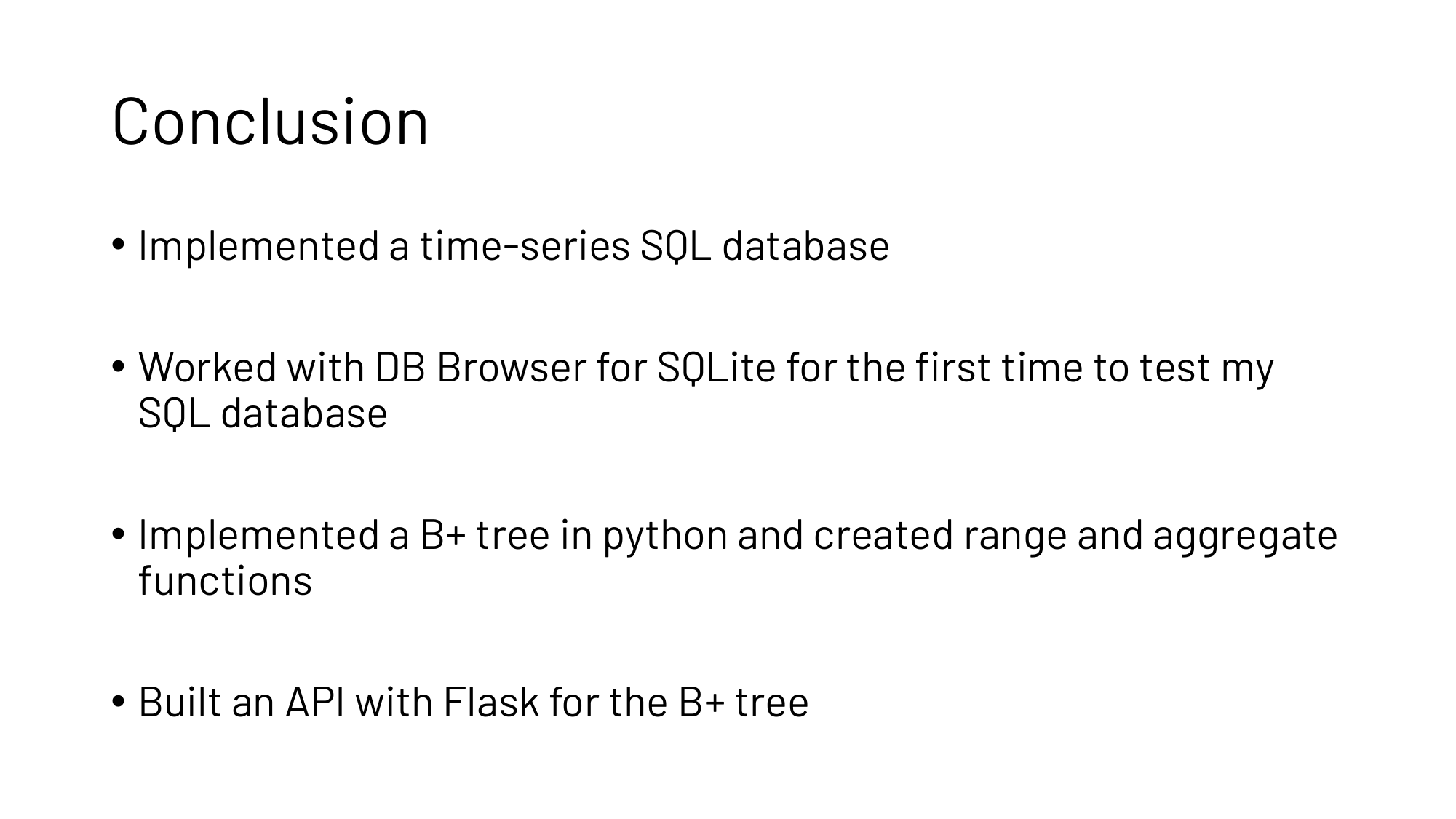

# Conclusion
Implemented a time-series SQL database

Worked with DB Browser for SQLite for the first time to test my SQL database

Implemented a B+ tree in python and created range and aggregate functions

Built an API with Flask for the B+ tree